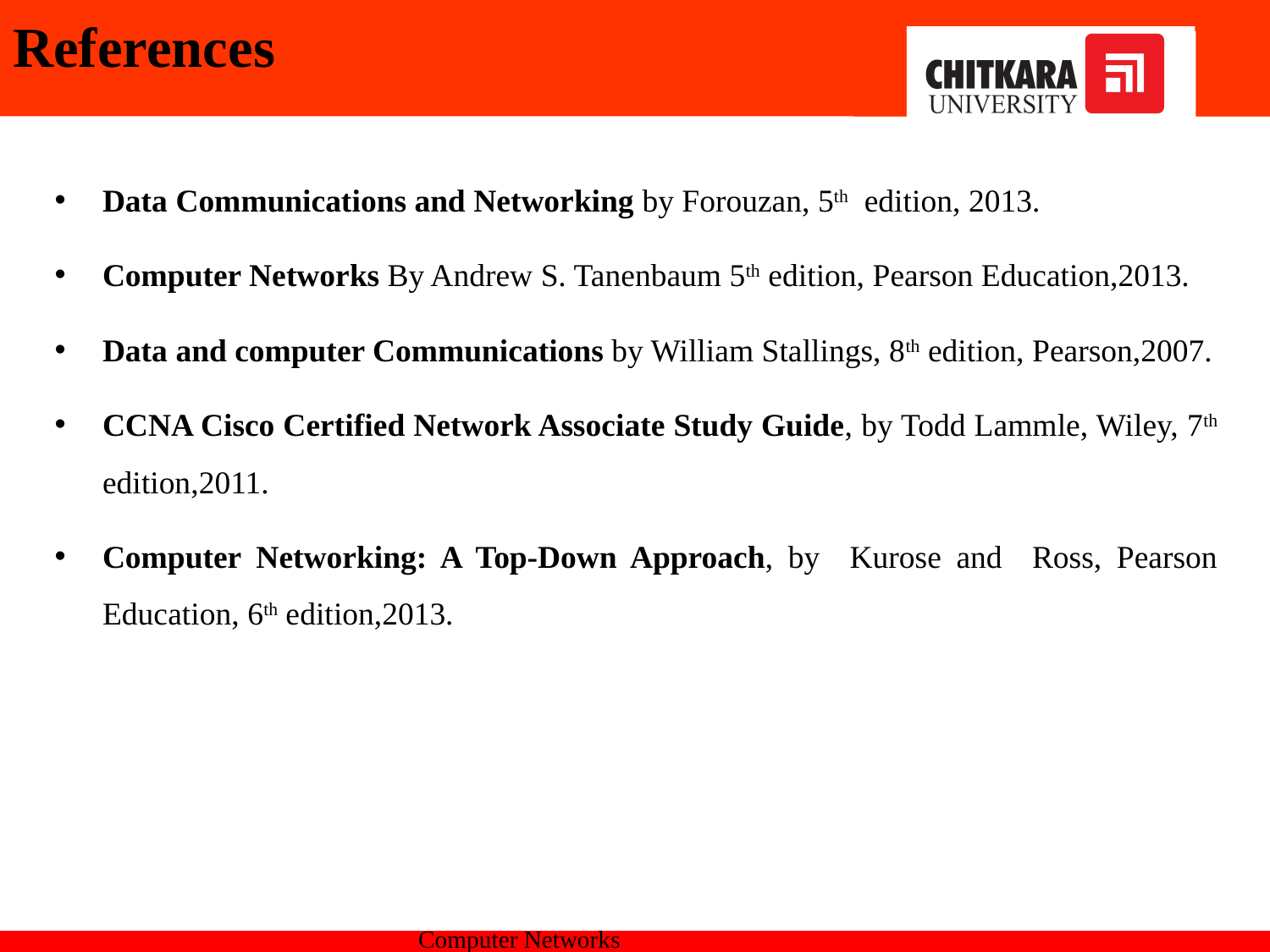

# References
Data Communications and Networking by Forouzan, 5th  edition, 2013.
Computer Networks By Andrew S. Tanenbaum 5th edition, Pearson Education,2013.
Data and computer Communications by William Stallings, 8th edition, Pearson,2007.
CCNA Cisco Certified Network Associate Study Guide, by Todd Lammle, Wiley, 7th edition,2011.
Computer Networking: A Top-Down Approach, by  Kurose and  Ross, Pearson Education, 6th edition,2013.
Computer Networks